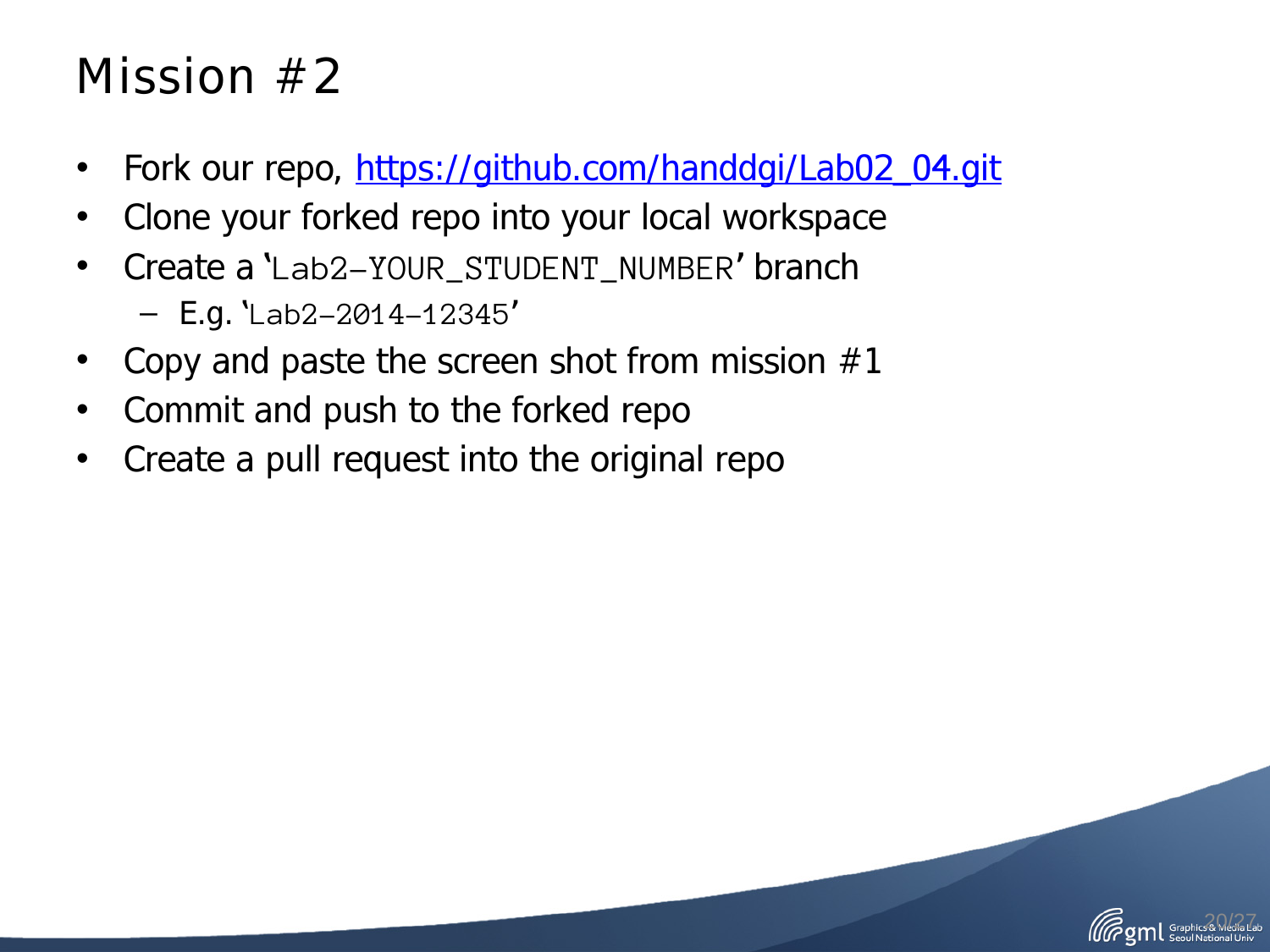

# Mission #2
Fork our repo, https://github.com/handdgi/Lab02_04.git
Clone your forked repo into your local workspace
Create a ‘Lab2-YOUR_STUDENT_NUMBER’ branch
E.g. ‘Lab2-2014-12345’
Copy and paste the screen shot from mission #1
Commit and push to the forked repo
Create a pull request into the original repo

20/27